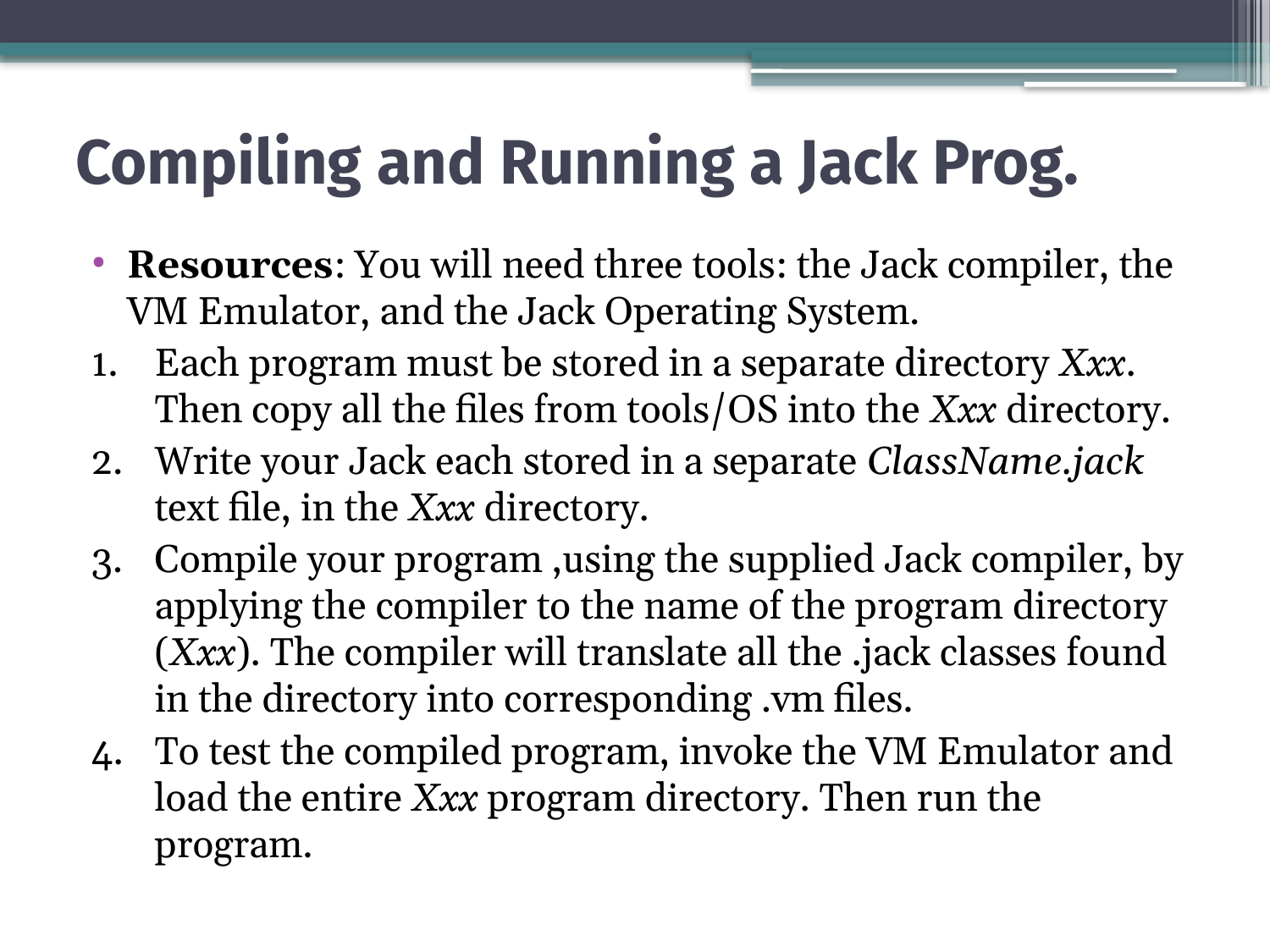

# Compiling and Running a Jack Prog.
Resources: You will need three tools: the Jack compiler, the VM Emulator, and the Jack Operating System.
Each program must be stored in a separate directory Xxx. Then copy all the files from tools/OS into the Xxx directory.
Write your Jack each stored in a separate ClassName.jack text file, in the Xxx directory.
Compile your program ,using the supplied Jack compiler, by applying the compiler to the name of the program directory (Xxx). The compiler will translate all the .jack classes found in the directory into corresponding .vm files.
To test the compiled program, invoke the VM Emulator and load the entire Xxx program directory. Then run the program.